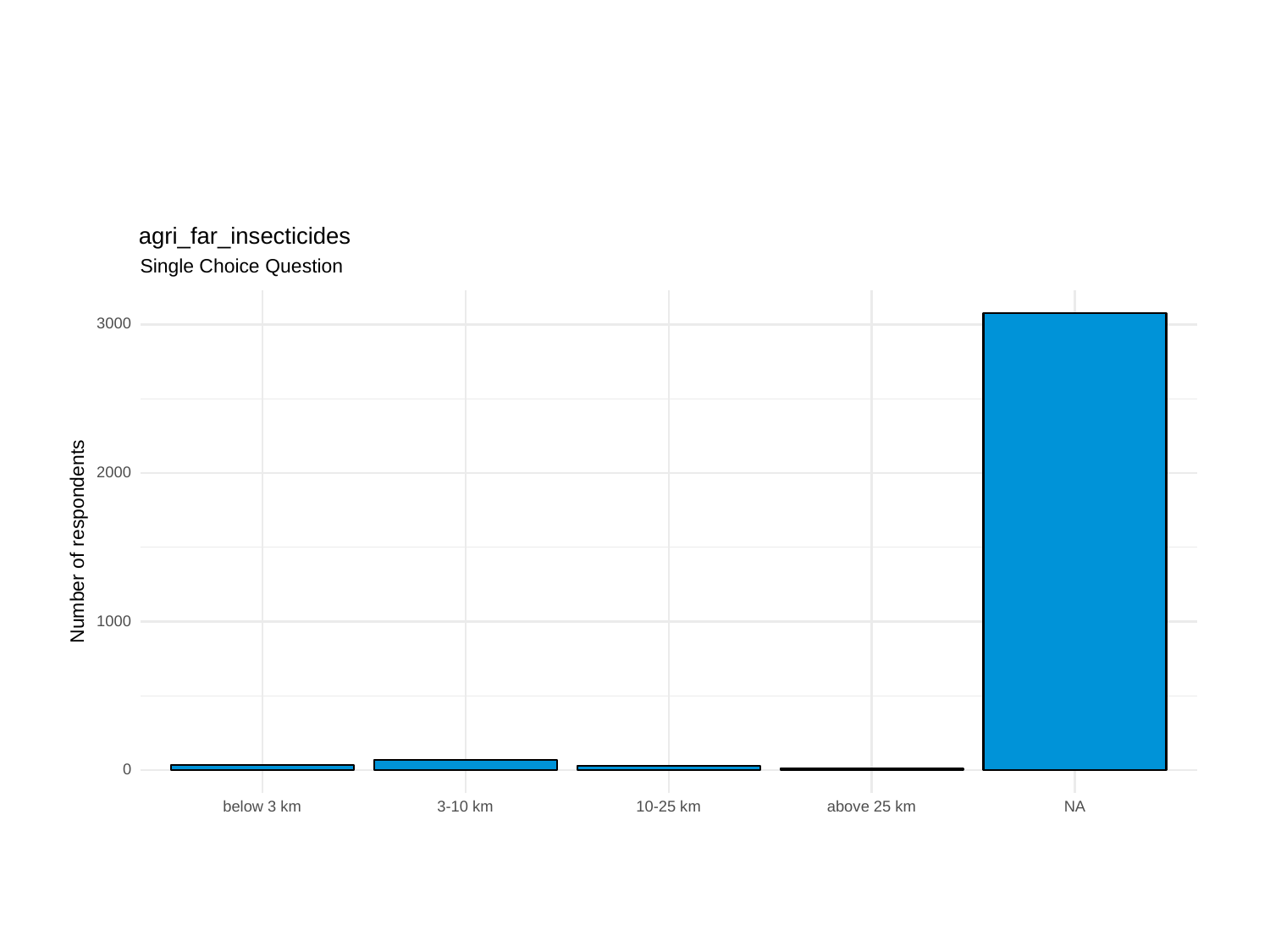

agri_far_insecticides
Single Choice Question

3000

2000

Number of respondents

1000

0

below 3 km
3-10 km
10-25 km
above 25 km
NA